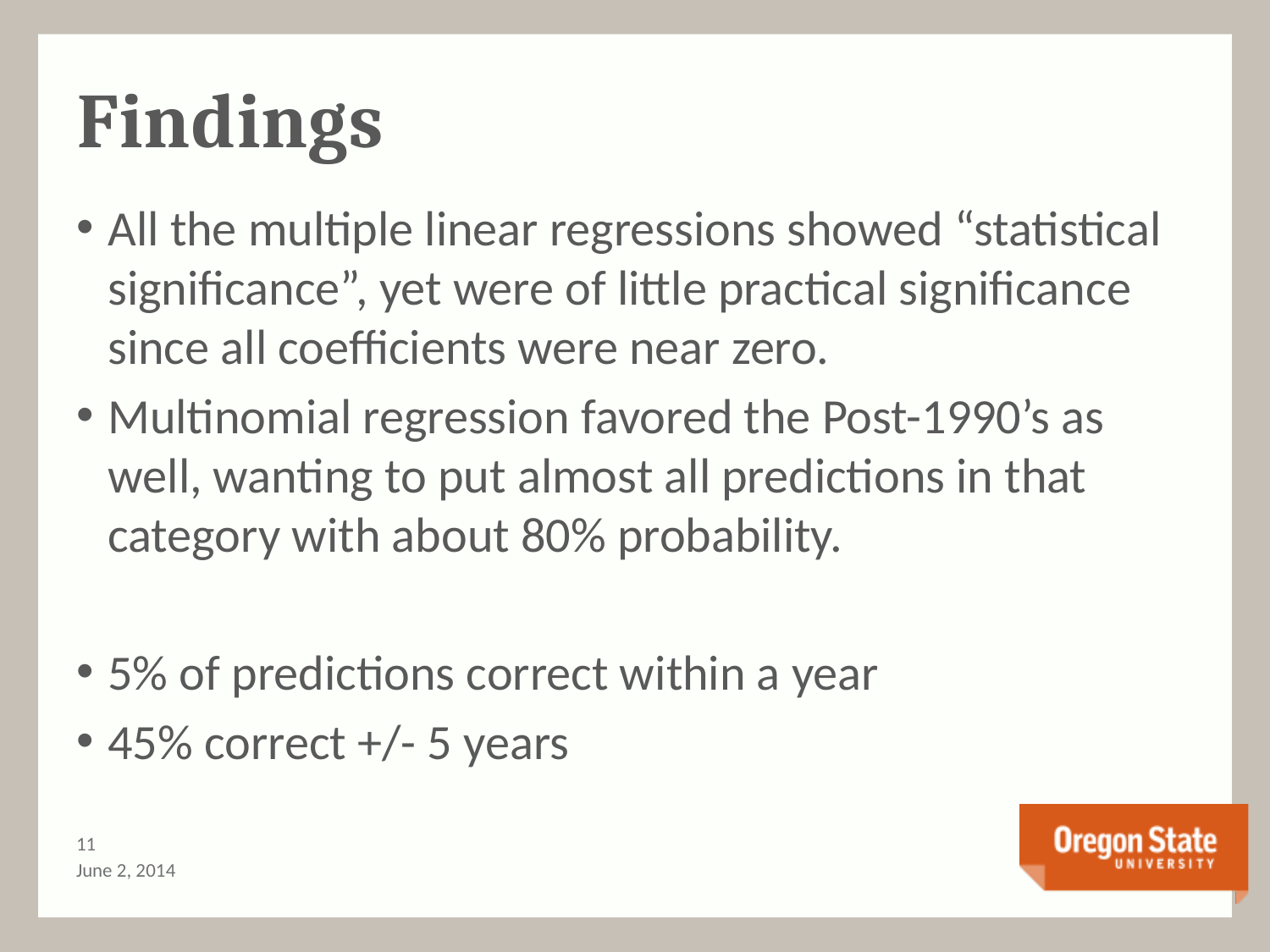

# Findings
All the multiple linear regressions showed “statistical significance”, yet were of little practical significance since all coefficients were near zero.
Multinomial regression favored the Post-1990’s as well, wanting to put almost all predictions in that category with about 80% probability.

5% of predictions correct within a year
45% correct +/- 5 years
11
June 2, 2014